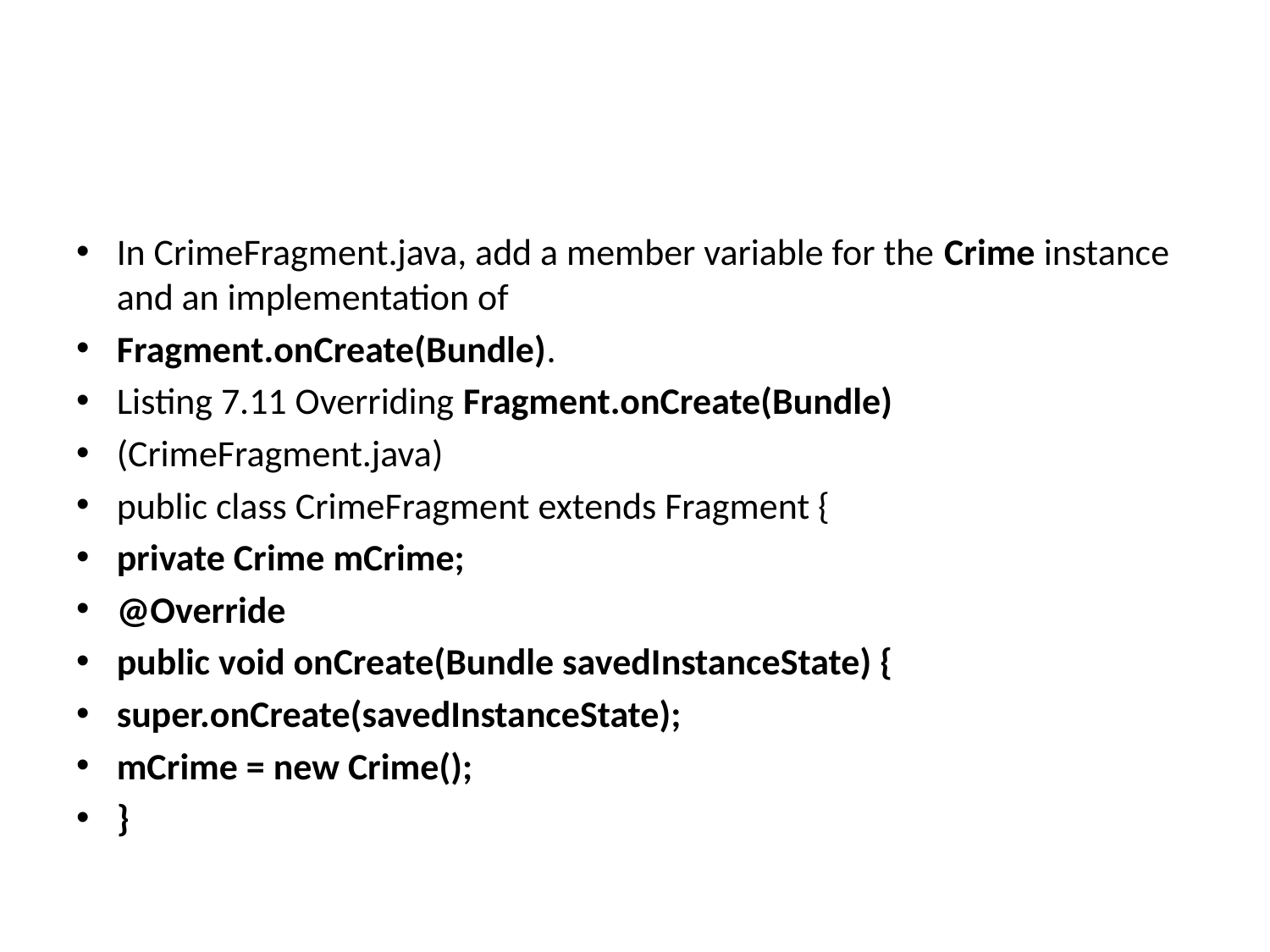

#
In CrimeFragment.java, add a member variable for the Crime instance and an implementation of
Fragment.onCreate(Bundle).
Listing 7.11 Overriding Fragment.onCreate(Bundle)
(CrimeFragment.java)
public class CrimeFragment extends Fragment {
private Crime mCrime;
@Override
public void onCreate(Bundle savedInstanceState) {
super.onCreate(savedInstanceState);
mCrime = new Crime();
}